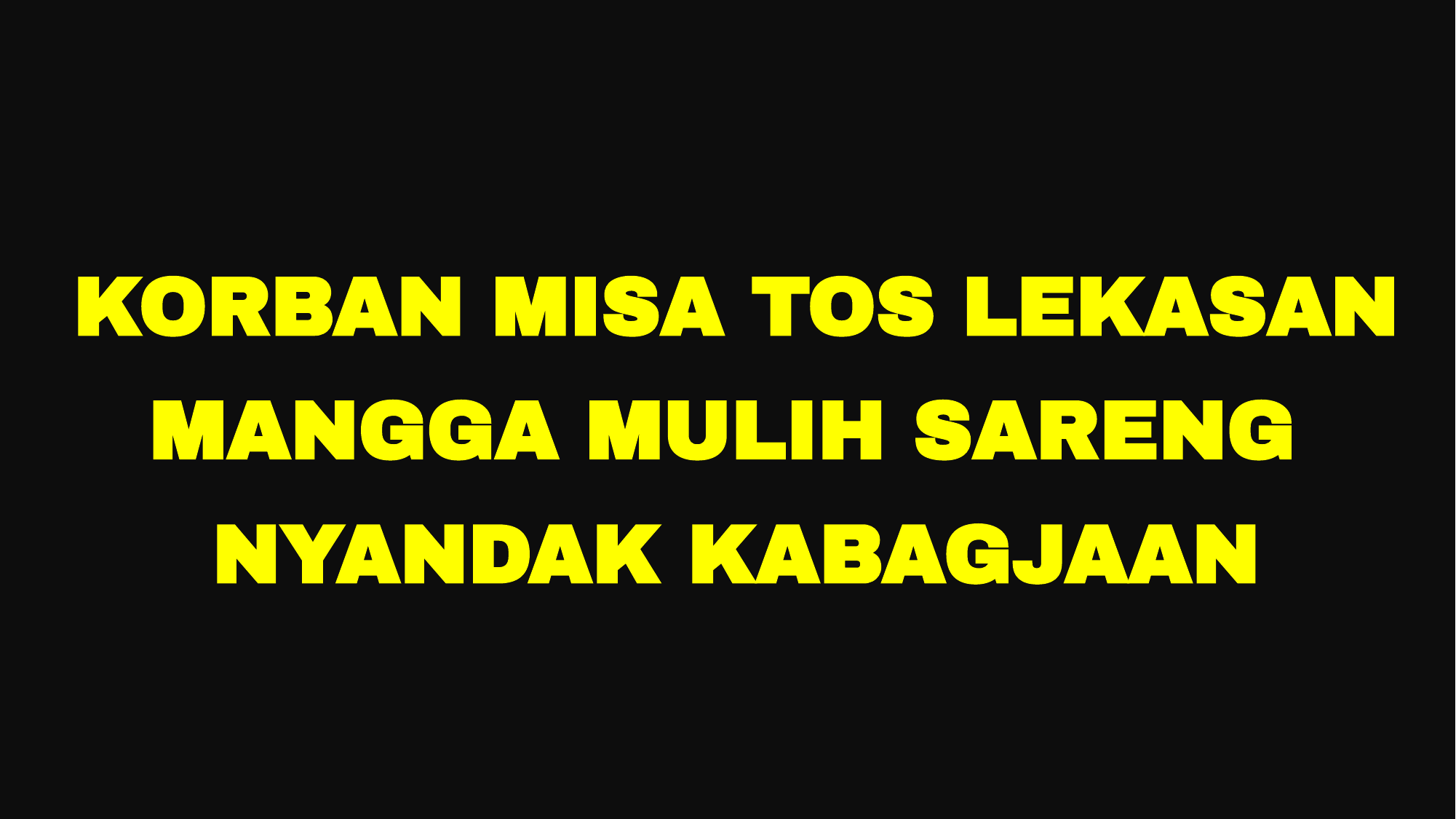

Korban misa tos lekasan
Mangga mulih sareng
nyandak kabagjaan